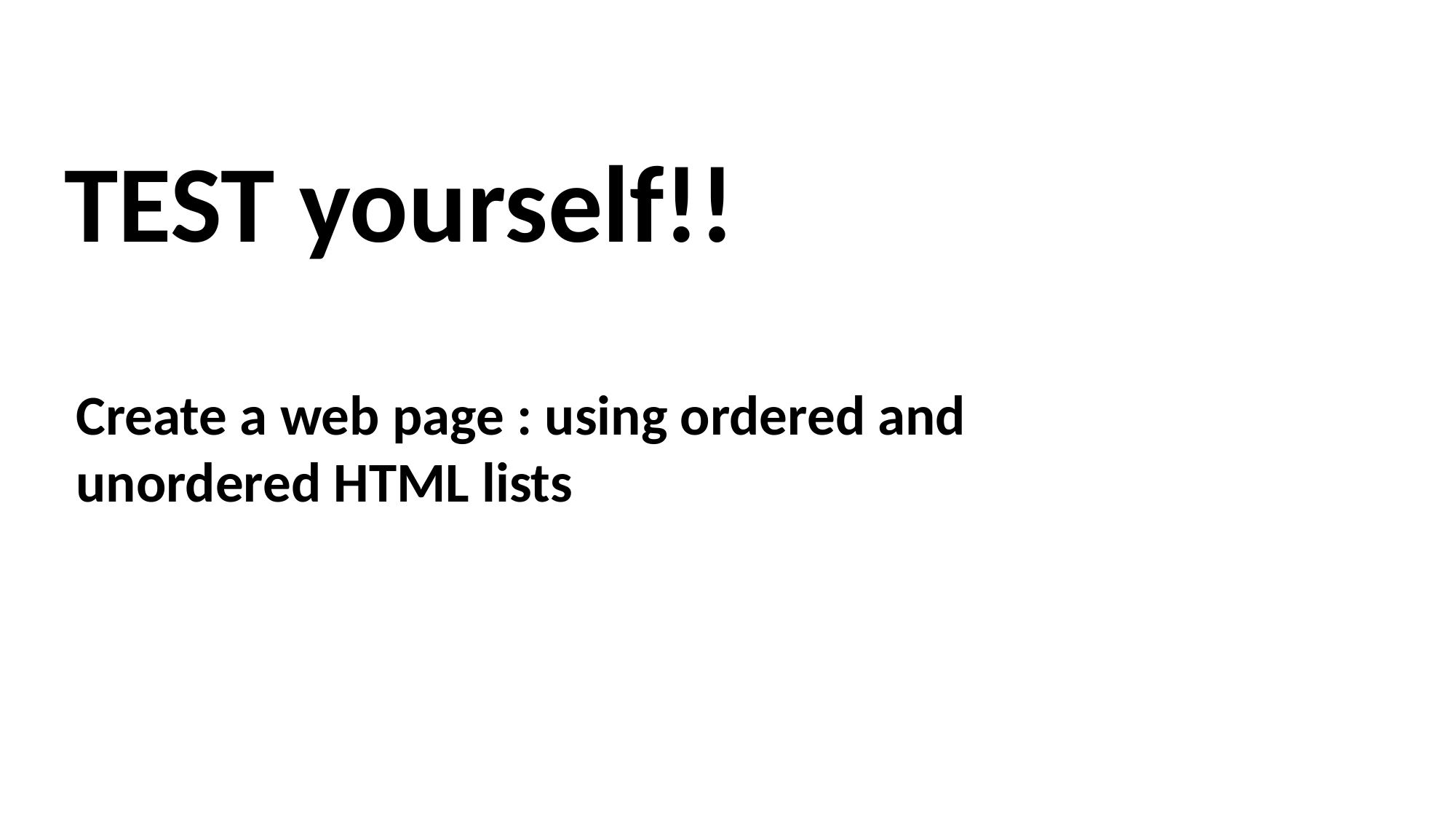

TEST yourself!!
Create a web page : using ordered and unordered HTML lists